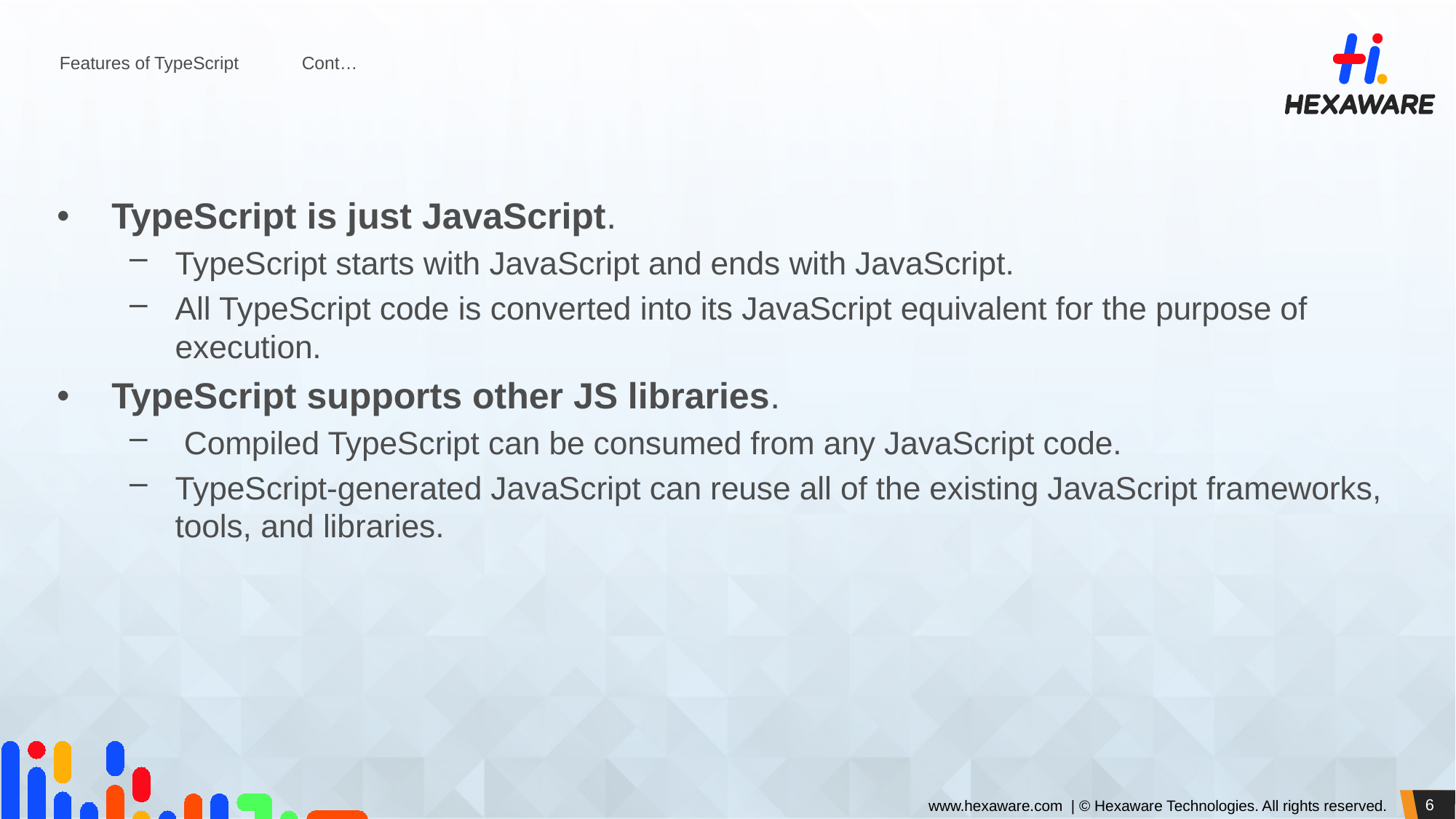

# Features of TypeScript		Cont…
TypeScript is just JavaScript.
TypeScript starts with JavaScript and ends with JavaScript.
All TypeScript code is converted into its JavaScript equivalent for the purpose of execution.
TypeScript supports other JS libraries.
 Compiled TypeScript can be consumed from any JavaScript code.
TypeScript-generated JavaScript can reuse all of the existing JavaScript frameworks, tools, and libraries.